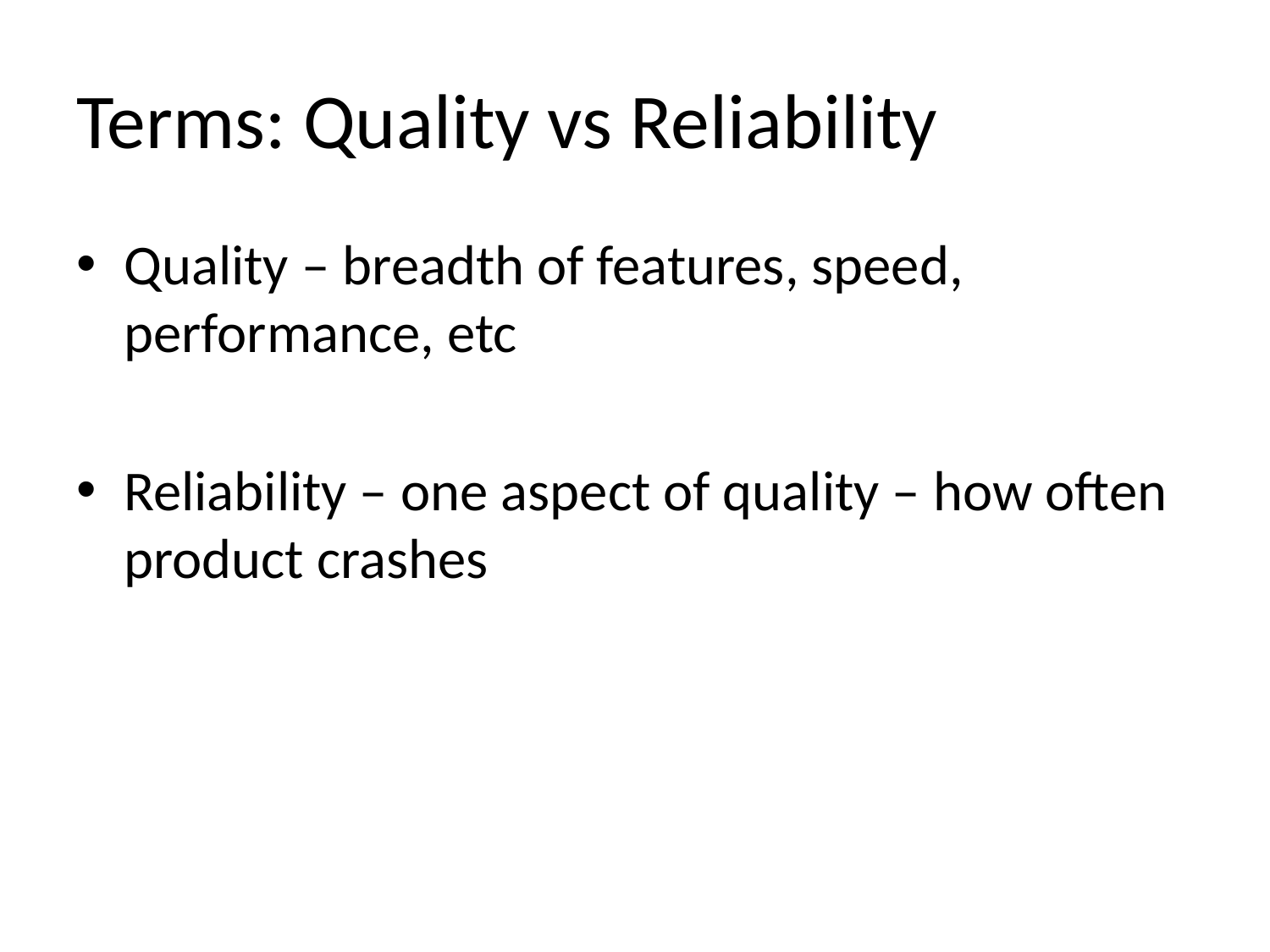

# Terms: Quality vs Reliability
Quality – breadth of features, speed, performance, etc

Reliability – one aspect of quality – how often product crashes